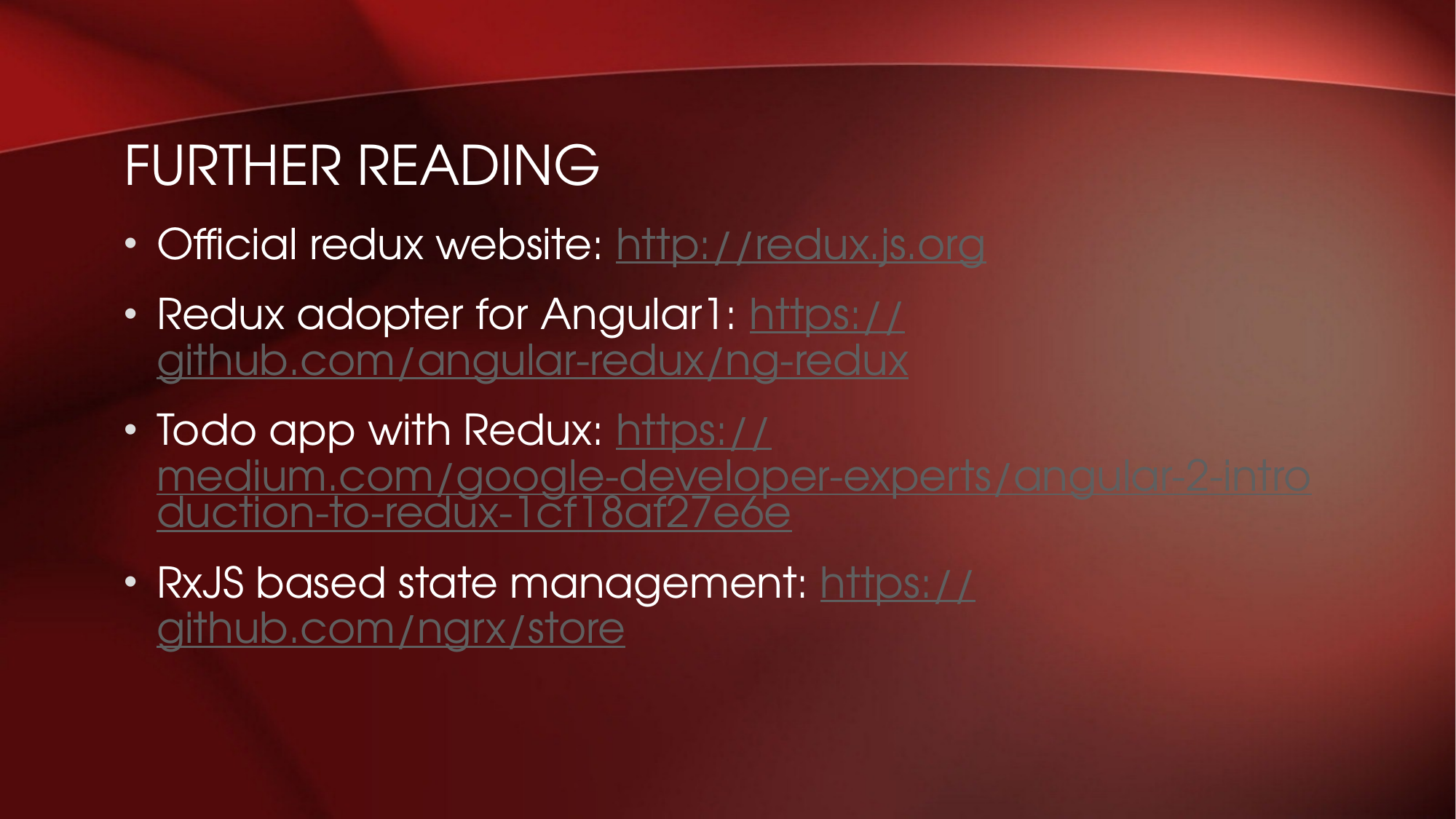

# Further Reading
Official redux website: http://redux.js.org
Redux adopter for Angular1: https://github.com/angular-redux/ng-redux
Todo app with Redux: https://medium.com/google-developer-experts/angular-2-introduction-to-redux-1cf18af27e6e
RxJS based state management: https://github.com/ngrx/store